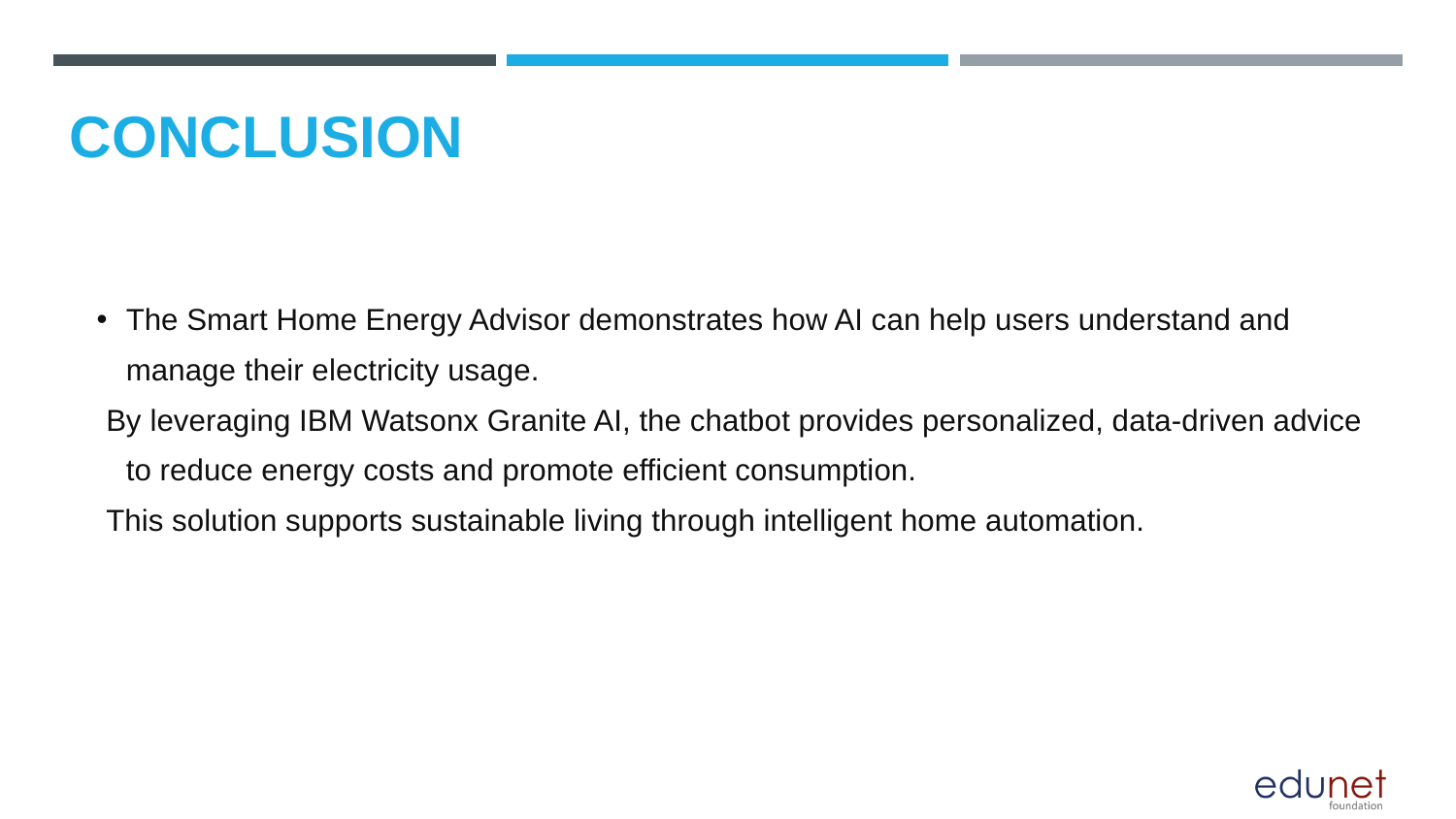

CONCLUSION

The Smart Home Energy Advisor demonstrates how AI can help users understand and manage their electricity usage.
 By leveraging IBM Watsonx Granite AI, the chatbot provides personalized, data-driven advice to reduce energy costs and promote efficient consumption.
 This solution supports sustainable living through intelligent home automation.